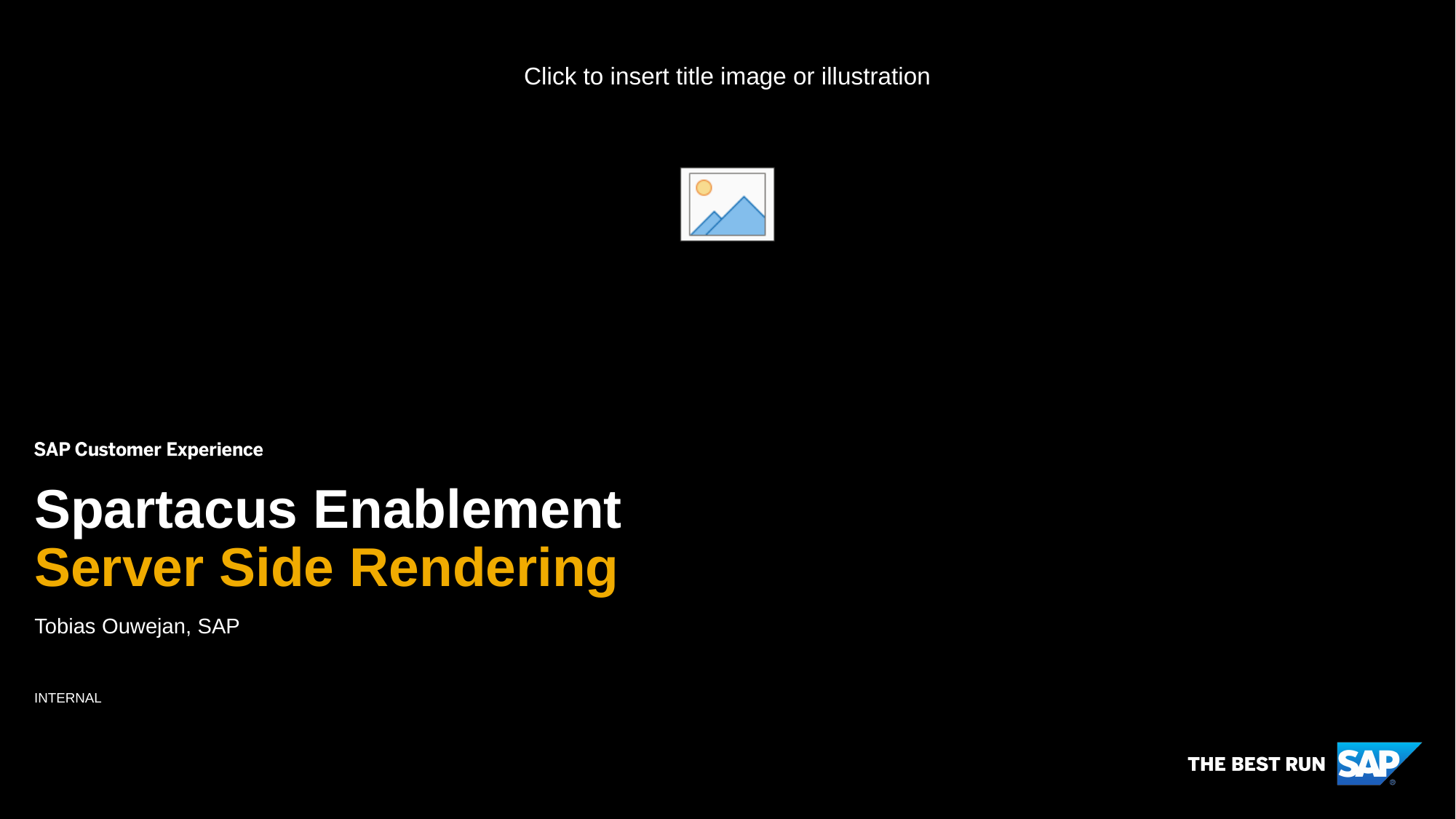

# Spartacus Enablement Server Side Rendering
Tobias Ouwejan, SAP